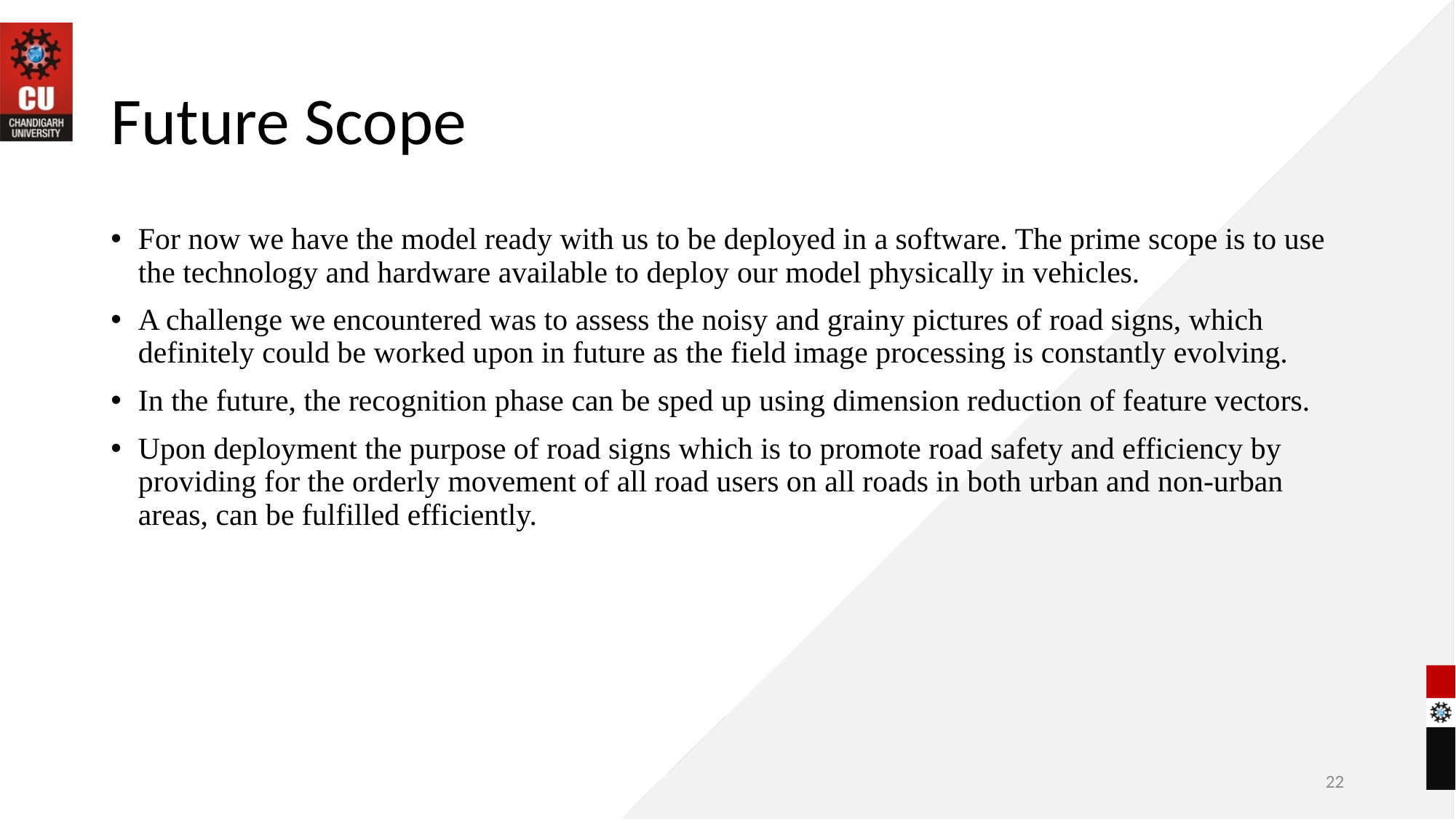

# Future Scope
For now we have the model ready with us to be deployed in a software. The prime scope is to use the technology and hardware available to deploy our model physically in vehicles.
A challenge we encountered was to assess the noisy and grainy pictures of road signs, which definitely could be worked upon in future as the field image processing is constantly evolving.
In the future, the recognition phase can be sped up using dimension reduction of feature vectors.
Upon deployment the purpose of road signs which is to promote road safety and efficiency by providing for the orderly movement of all road users on all roads in both urban and non-urban areas, can be fulfilled efficiently.
22